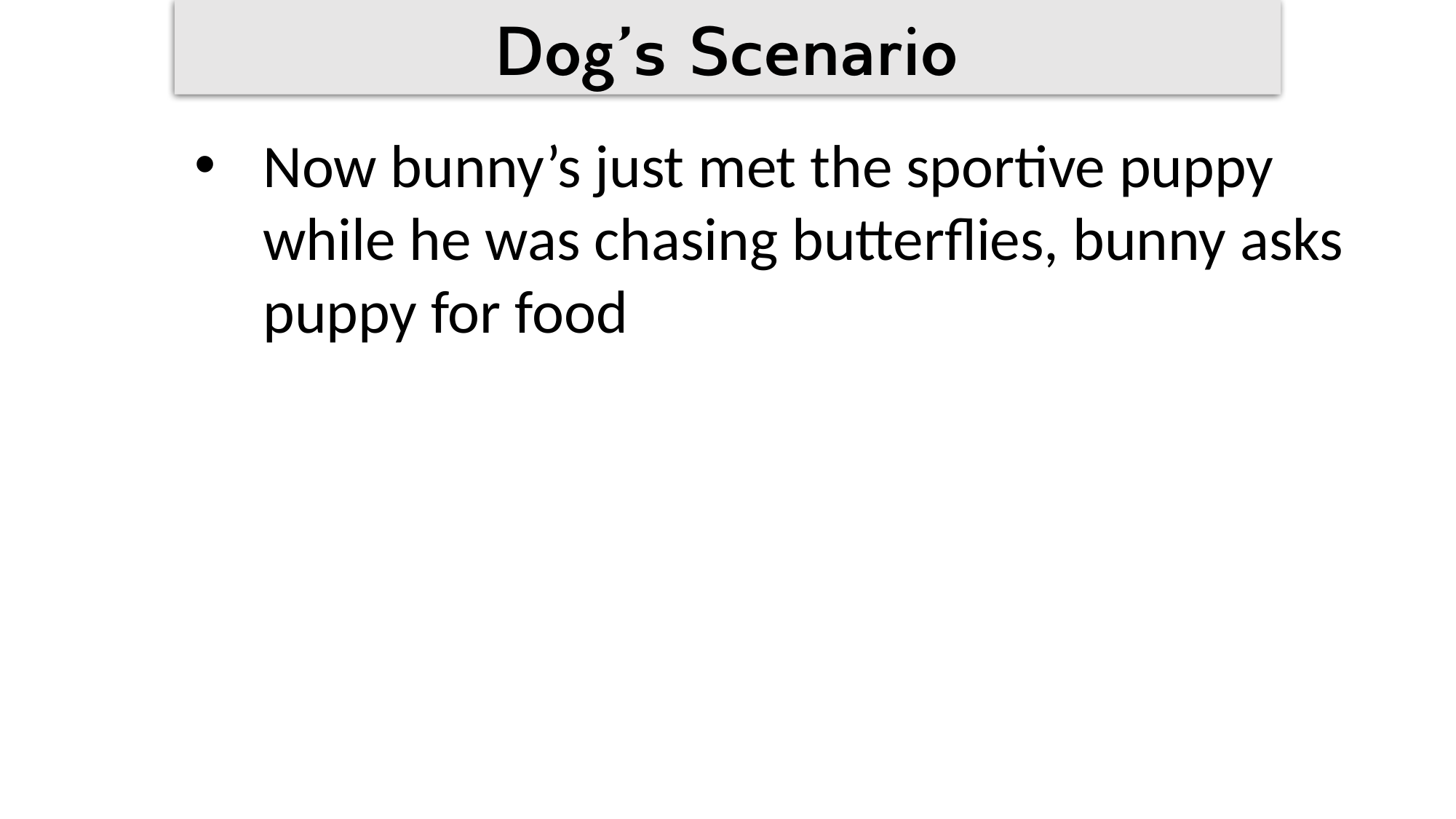

Dog’s Scenario
Now bunny’s just met the sportive puppy while he was chasing butterflies, bunny asks puppy for food